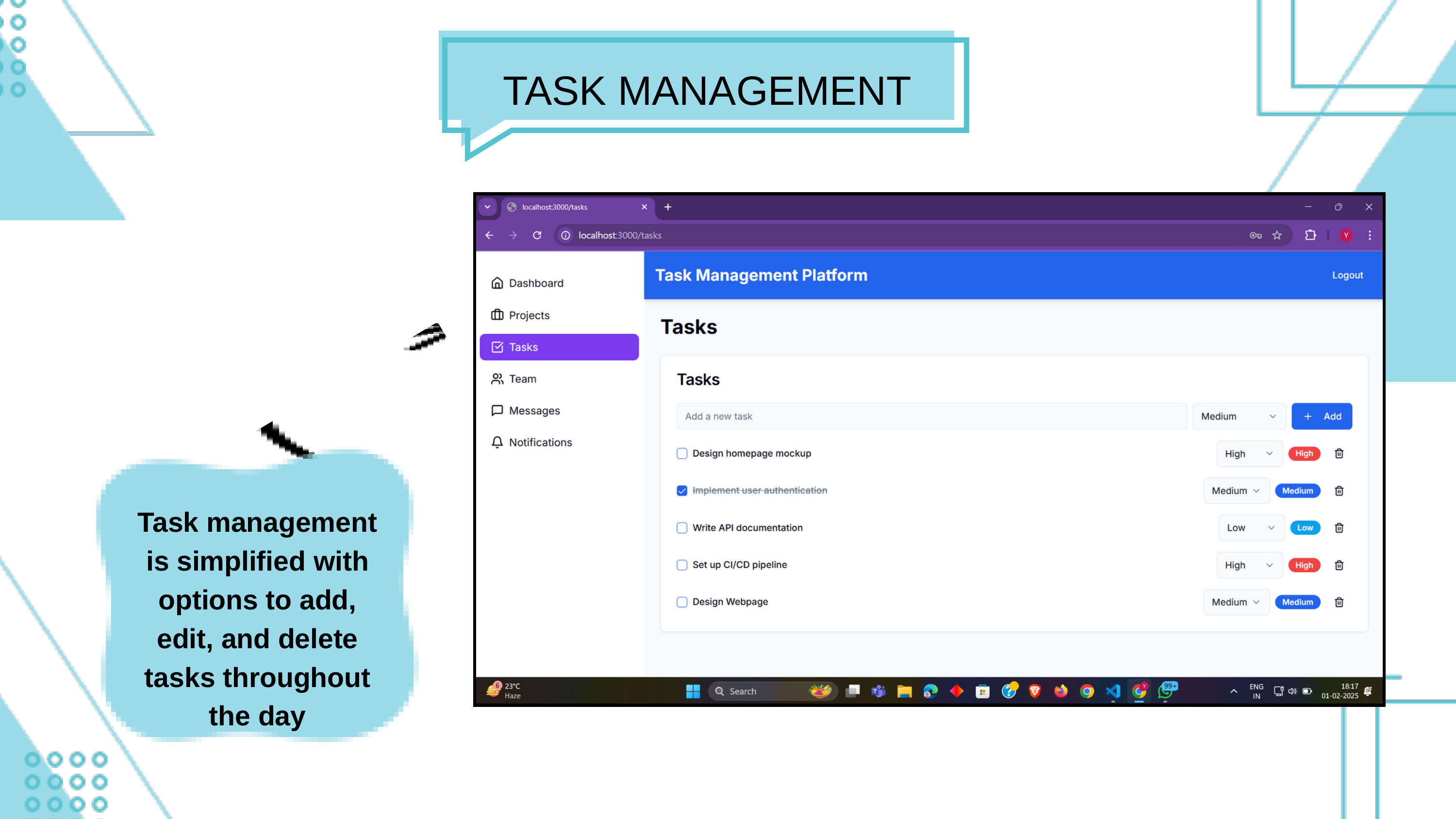

TASK MANAGEMENT

Task management is simplified with options to add, edit, and delete tasks throughout the day